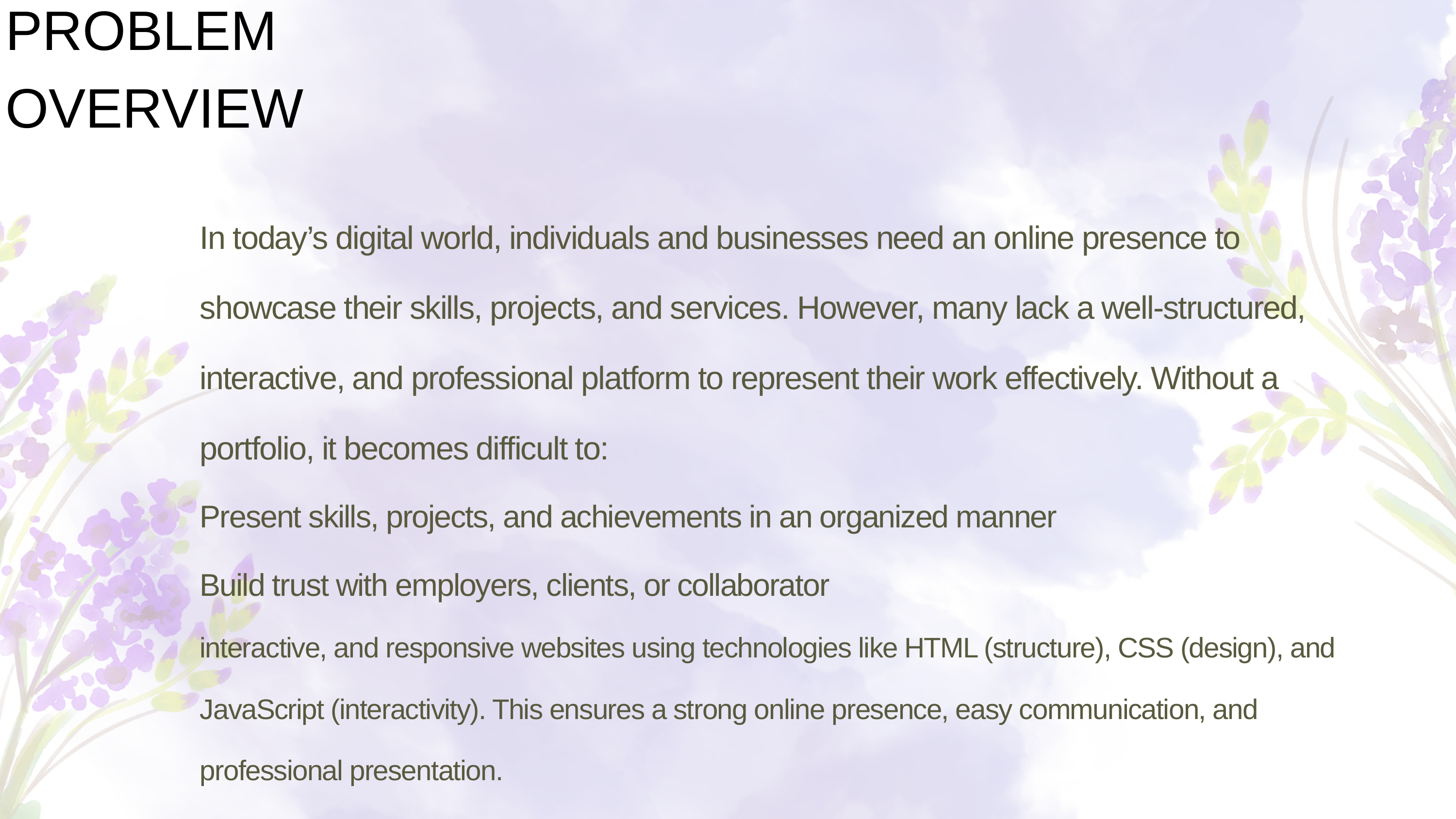

PROBLEM OVERVIEW

In today’s digital world, individuals and businesses need an online presence to showcase their skills, projects, and services. However, many lack a well-structured, interactive, and professional platform to represent their work effectively. Without a portfolio, it becomes difficult to:
Present skills, projects, and achievements in an organized manner
Build trust with employers, clients, or collaborator
interactive, and responsive websites using technologies like HTML (structure), CSS (design), and JavaScript (interactivity). This ensures a strong online presence, easy communication, and professional presentation.